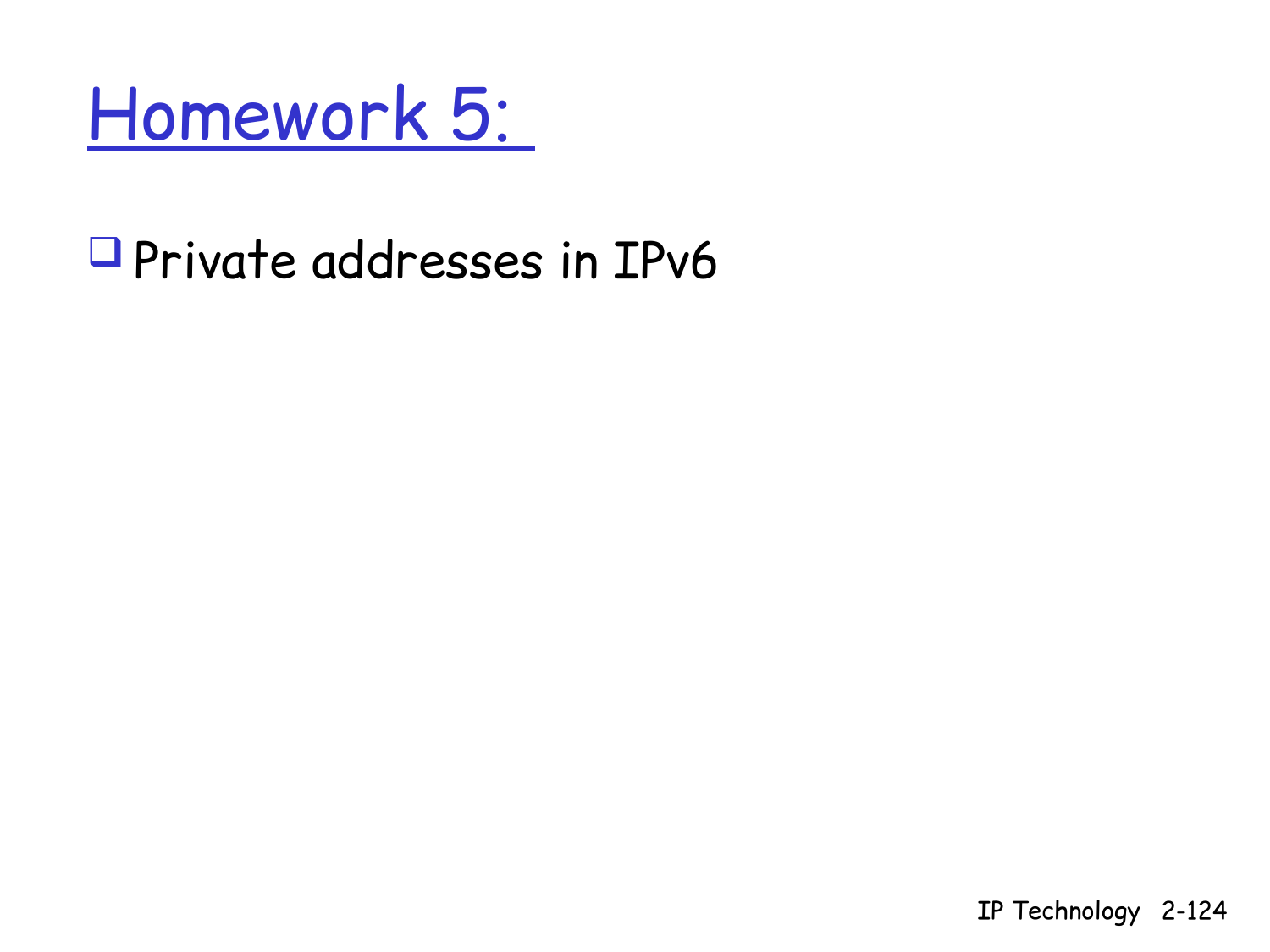

# Homework 5:
Private addresses in IPv6

IP Technology
2-124